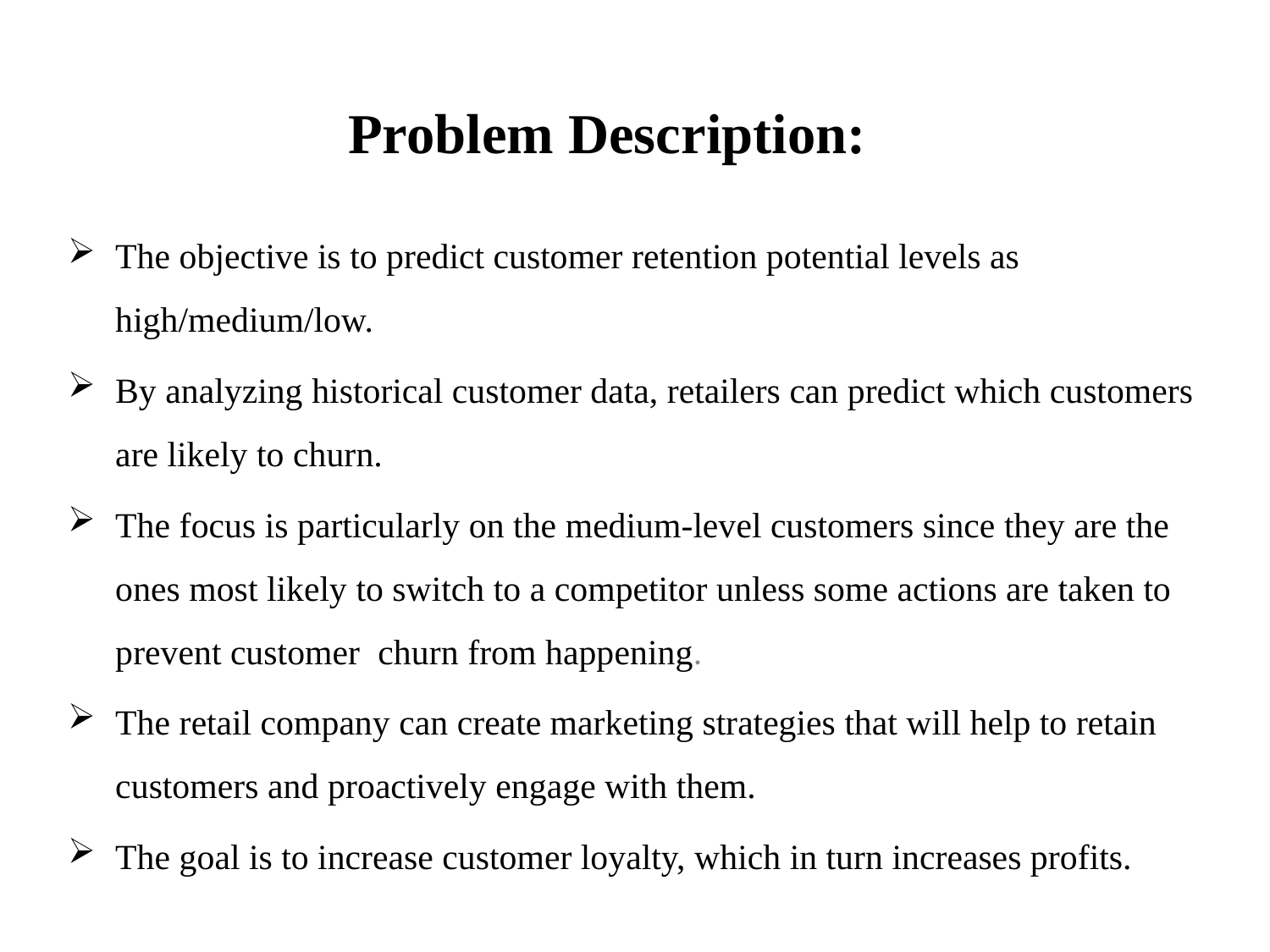

# Problem Description:
The objective is to predict customer retention potential levels as high/medium/low.
By analyzing historical customer data, retailers can predict which customers are likely to churn.
The focus is particularly on the medium-level customers since they are the ones most likely to switch to a competitor unless some actions are taken to prevent customer  churn from happening.
The retail company can create marketing strategies that will help to retain customers and proactively engage with them.
The goal is to increase customer loyalty, which in turn increases profits.